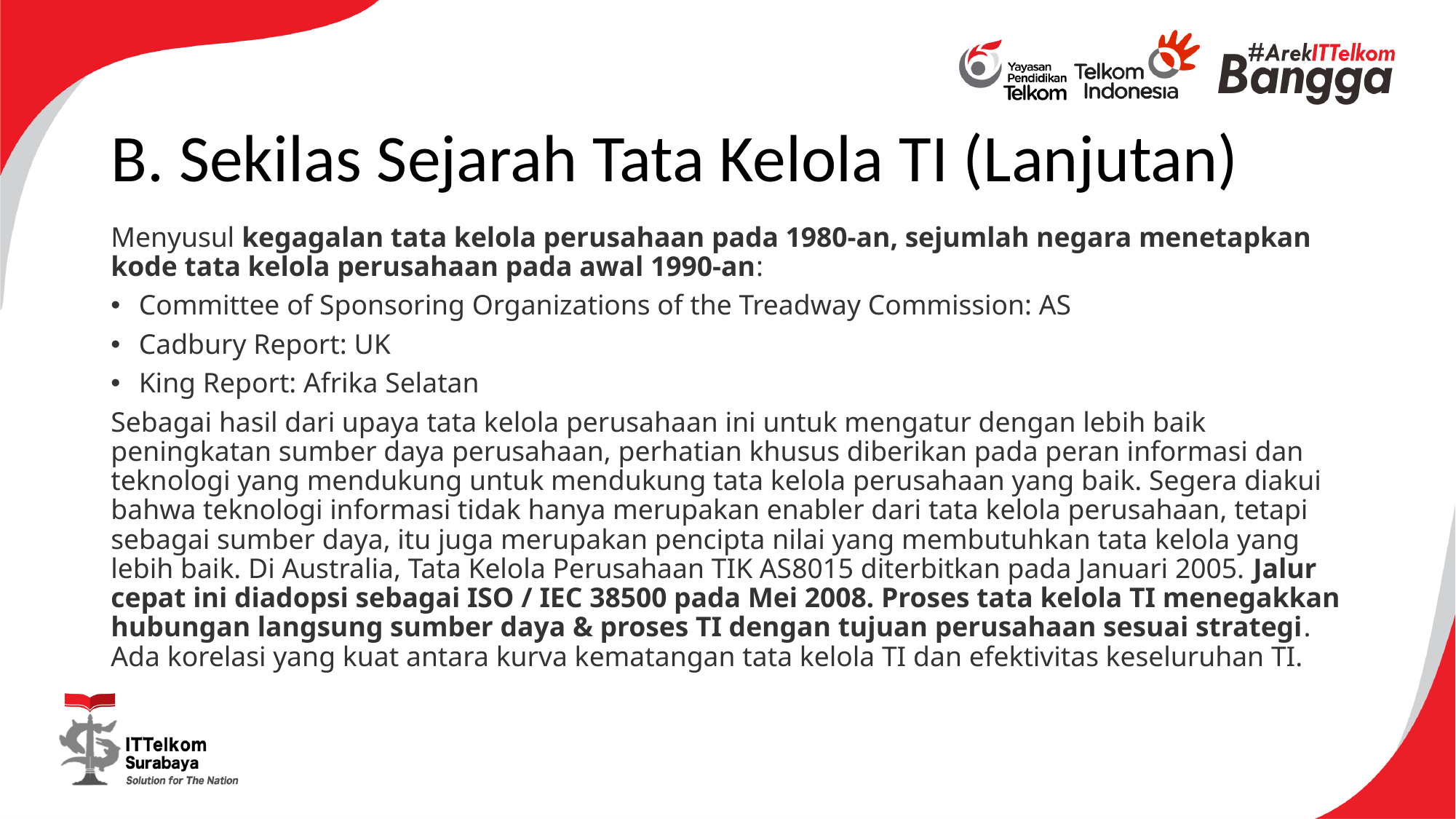

# B. Sekilas Sejarah Tata Kelola TI (Lanjutan)
Menyusul kegagalan tata kelola perusahaan pada 1980-an, sejumlah negara menetapkan kode tata kelola perusahaan pada awal 1990-an:
Committee of Sponsoring Organizations of the Treadway Commission: AS
Cadbury Report: UK
King Report: Afrika Selatan
Sebagai hasil dari upaya tata kelola perusahaan ini untuk mengatur dengan lebih baik peningkatan sumber daya perusahaan, perhatian khusus diberikan pada peran informasi dan teknologi yang mendukung untuk mendukung tata kelola perusahaan yang baik. Segera diakui bahwa teknologi informasi tidak hanya merupakan enabler dari tata kelola perusahaan, tetapi sebagai sumber daya, itu juga merupakan pencipta nilai yang membutuhkan tata kelola yang lebih baik. Di Australia, Tata Kelola Perusahaan TIK AS8015 diterbitkan pada Januari 2005. Jalur cepat ini diadopsi sebagai ISO / IEC 38500 pada Mei 2008. Proses tata kelola TI menegakkan hubungan langsung sumber daya & proses TI dengan tujuan perusahaan sesuai strategi. Ada korelasi yang kuat antara kurva kematangan tata kelola TI dan efektivitas keseluruhan TI.